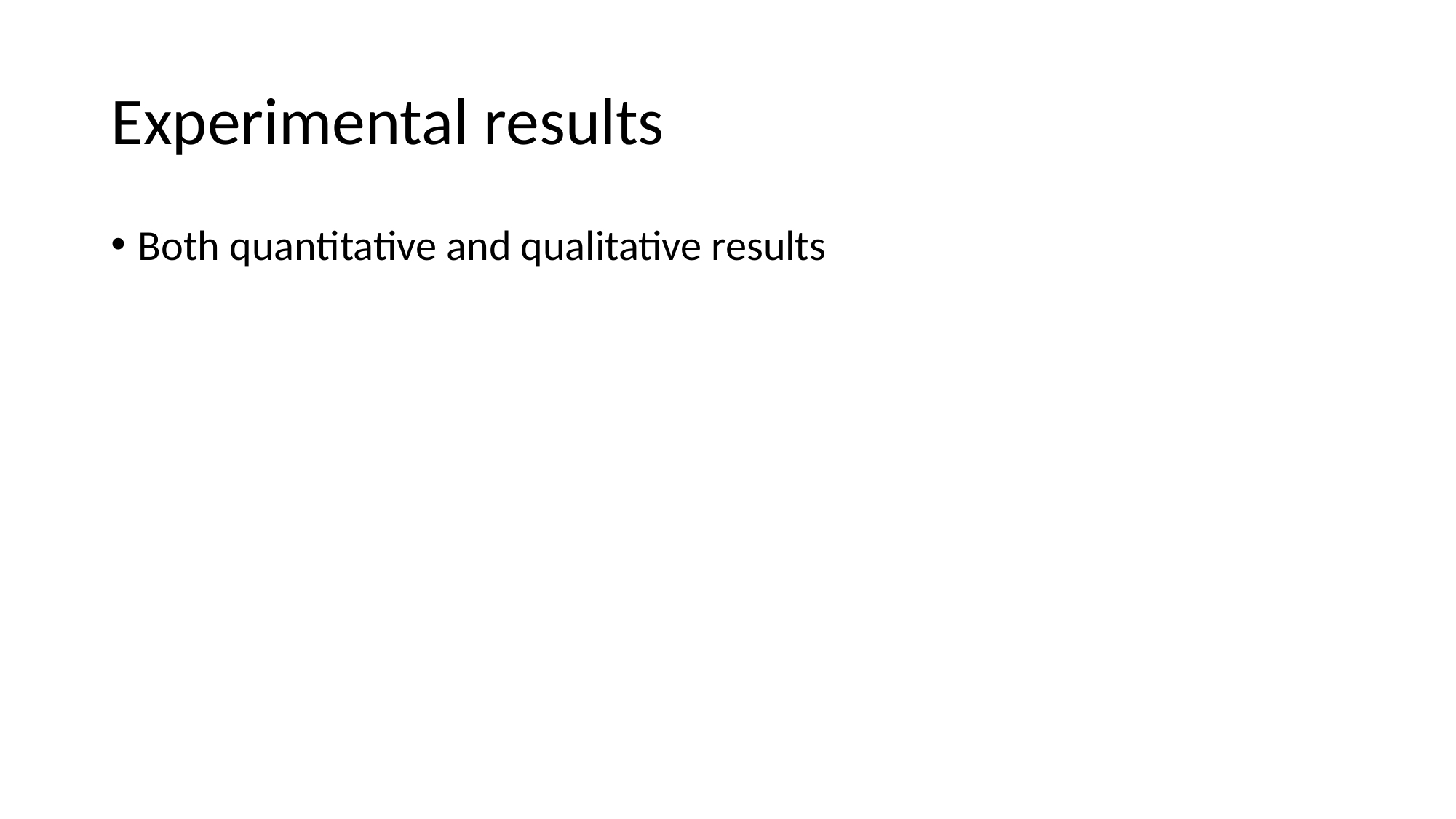

# Experimental results
Both quantitative and qualitative results